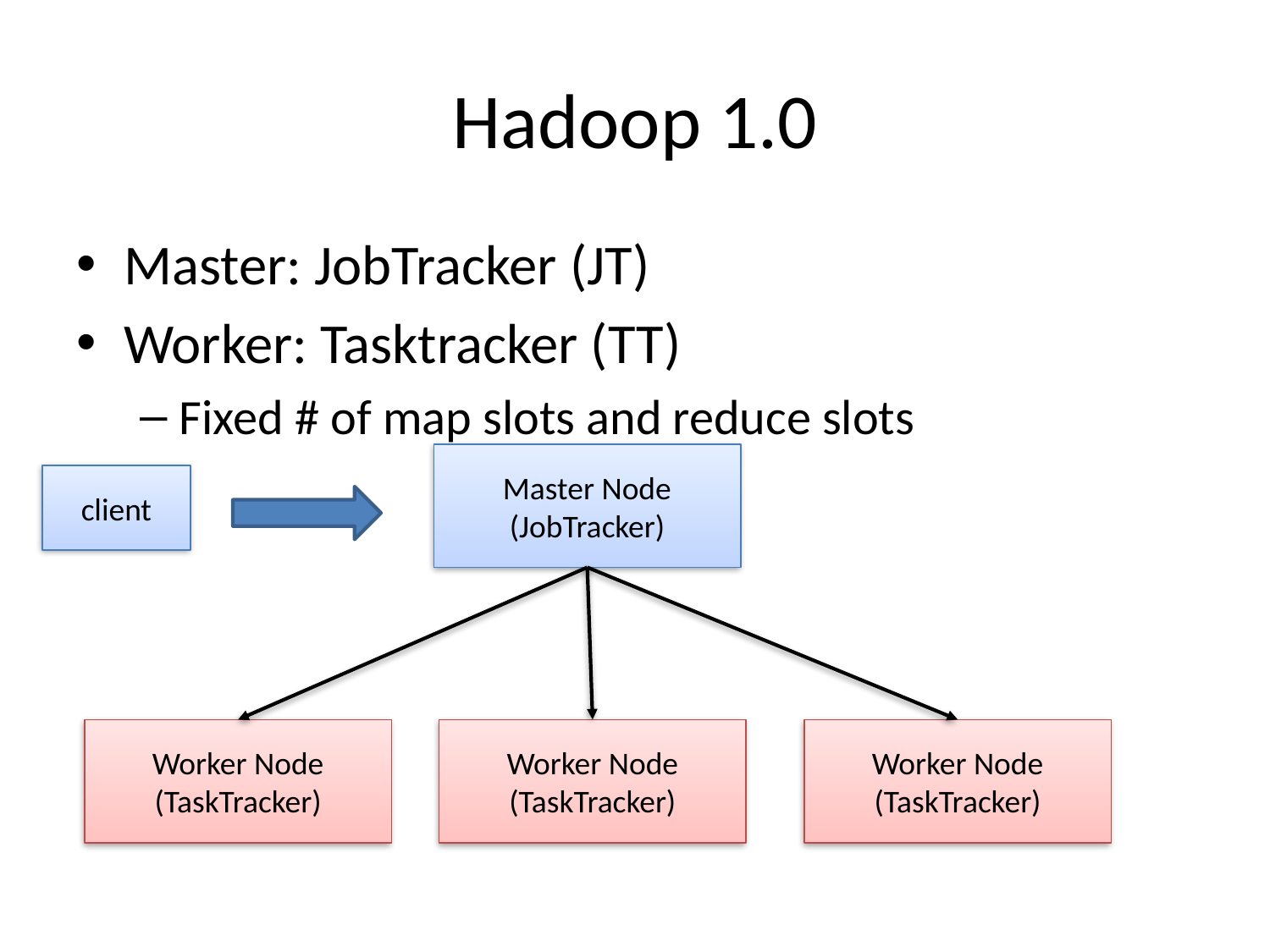

# Hadoop 1.0
Master: JobTracker (JT)
Worker: Tasktracker (TT)
Fixed # of map slots and reduce slots
Master Node
(JobTracker)
client

Worker Node
(TaskTracker)
Worker Node
(TaskTracker)
Worker Node
(TaskTracker)